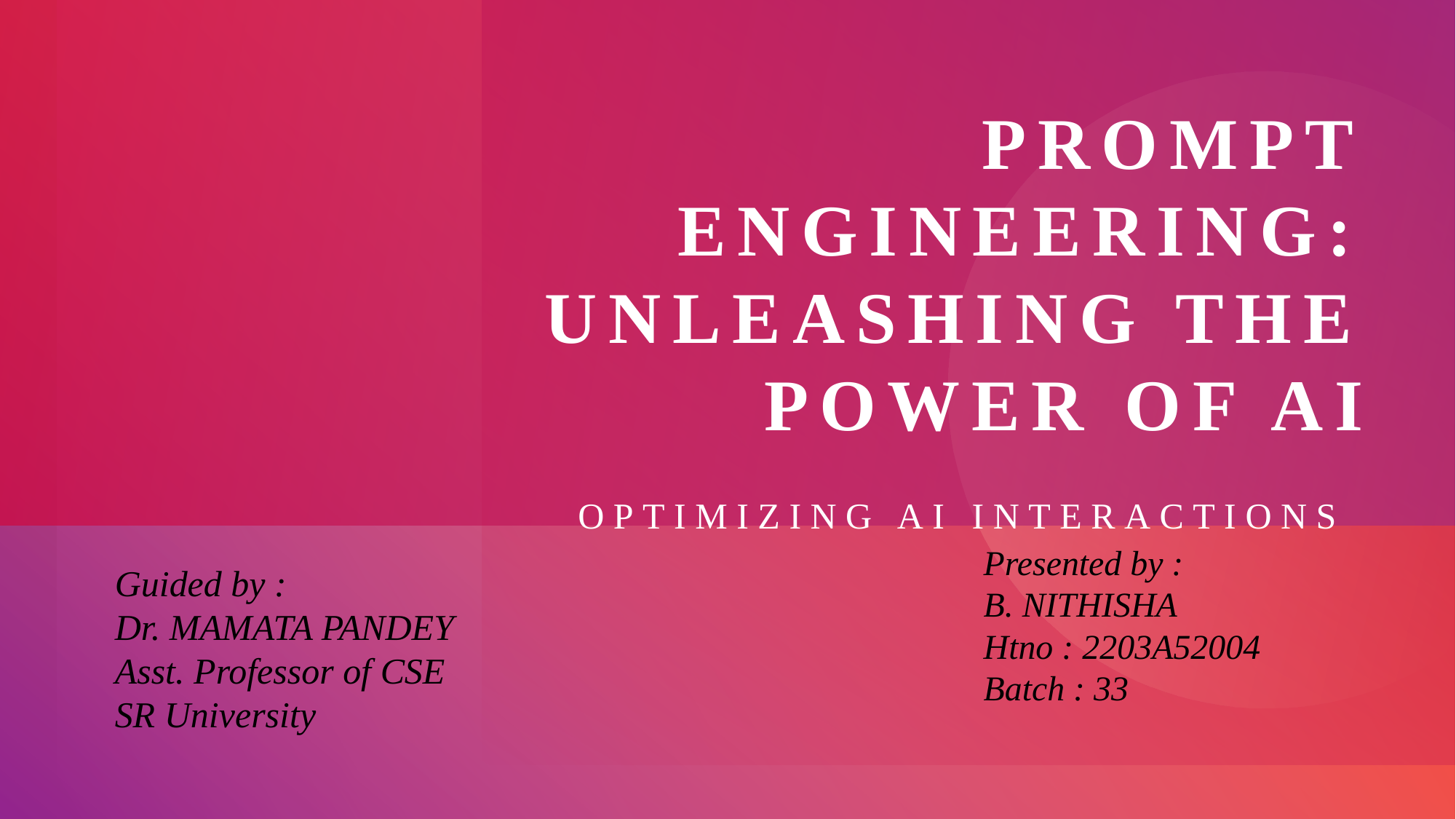

# Prompt Engineering: Unleashing the Power of AI
Optimizing AI Interactions
Presented by :
B. NITHISHA
Htno : 2203A52004
Batch : 33
Guided by :
Dr. MAMATA PANDEY
Asst. Professor of CSE
SR University